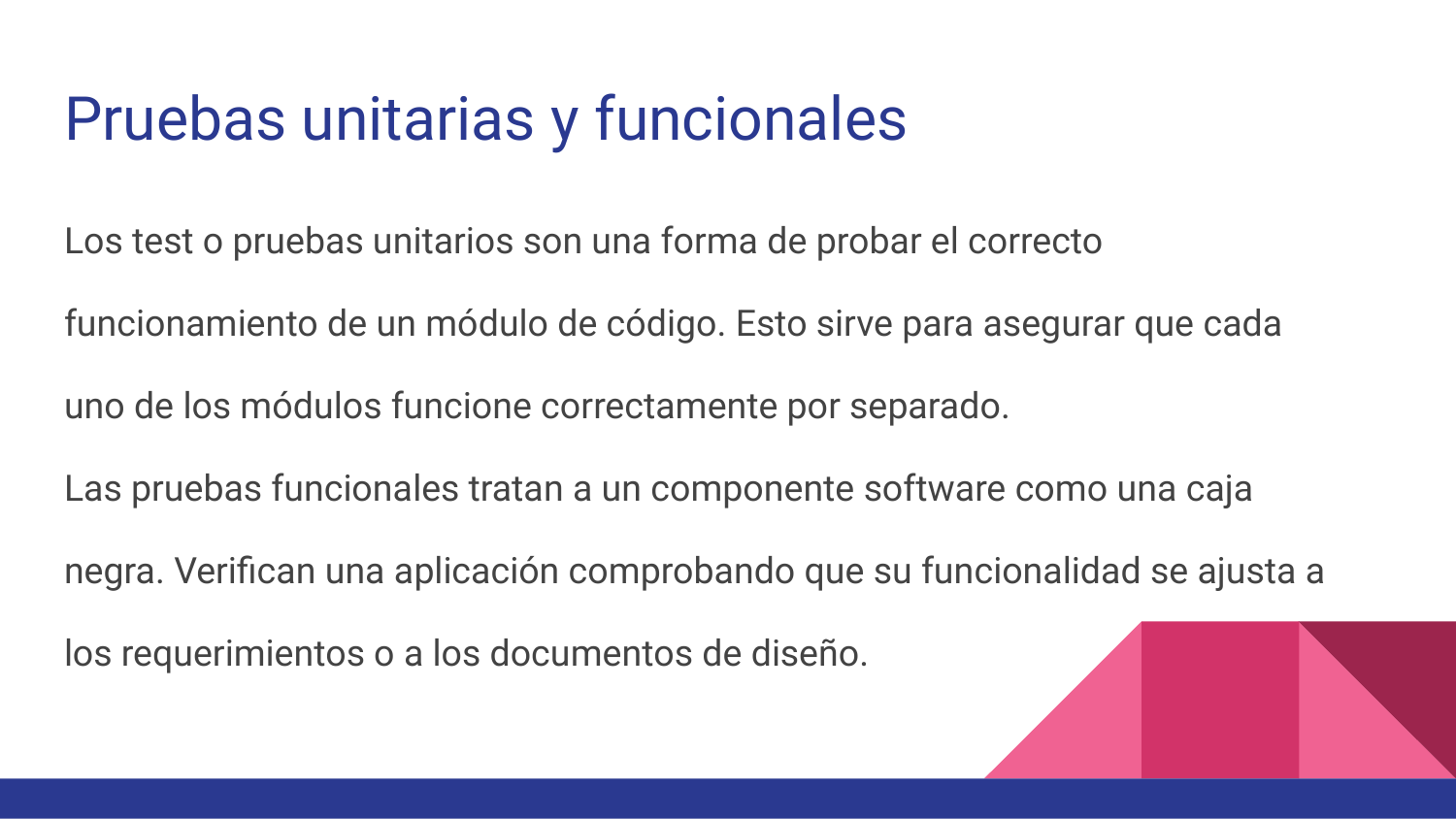

# Pruebas unitarias y funcionales

Los test o pruebas unitarios son una forma de probar el correcto
funcionamiento de un módulo de código. Esto sirve para asegurar que cada
uno de los módulos funcione correctamente por separado.
Las pruebas funcionales tratan a un componente software como una caja
negra. Verifican una aplicación comprobando que su funcionalidad se ajusta a
los requerimientos o a los documentos de diseño.